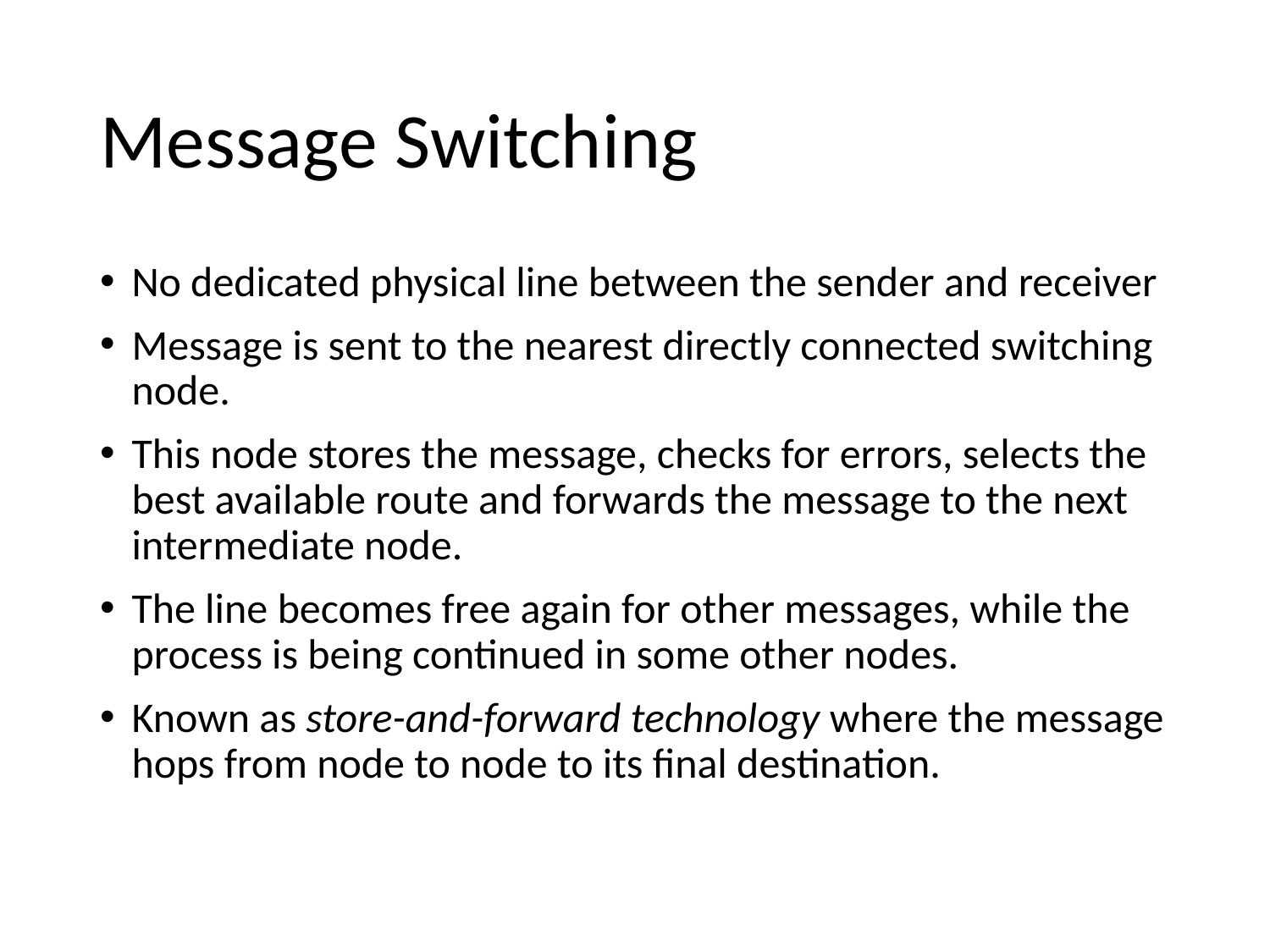

# Message Switching
No dedicated physical line between the sender and receiver
Message is sent to the nearest directly connected switching node.
This node stores the message, checks for errors, selects the best available route and forwards the message to the next intermediate node.
The line becomes free again for other messages, while the process is being continued in some other nodes.
Known as store-and-forward technology where the message hops from node to node to its final destination.